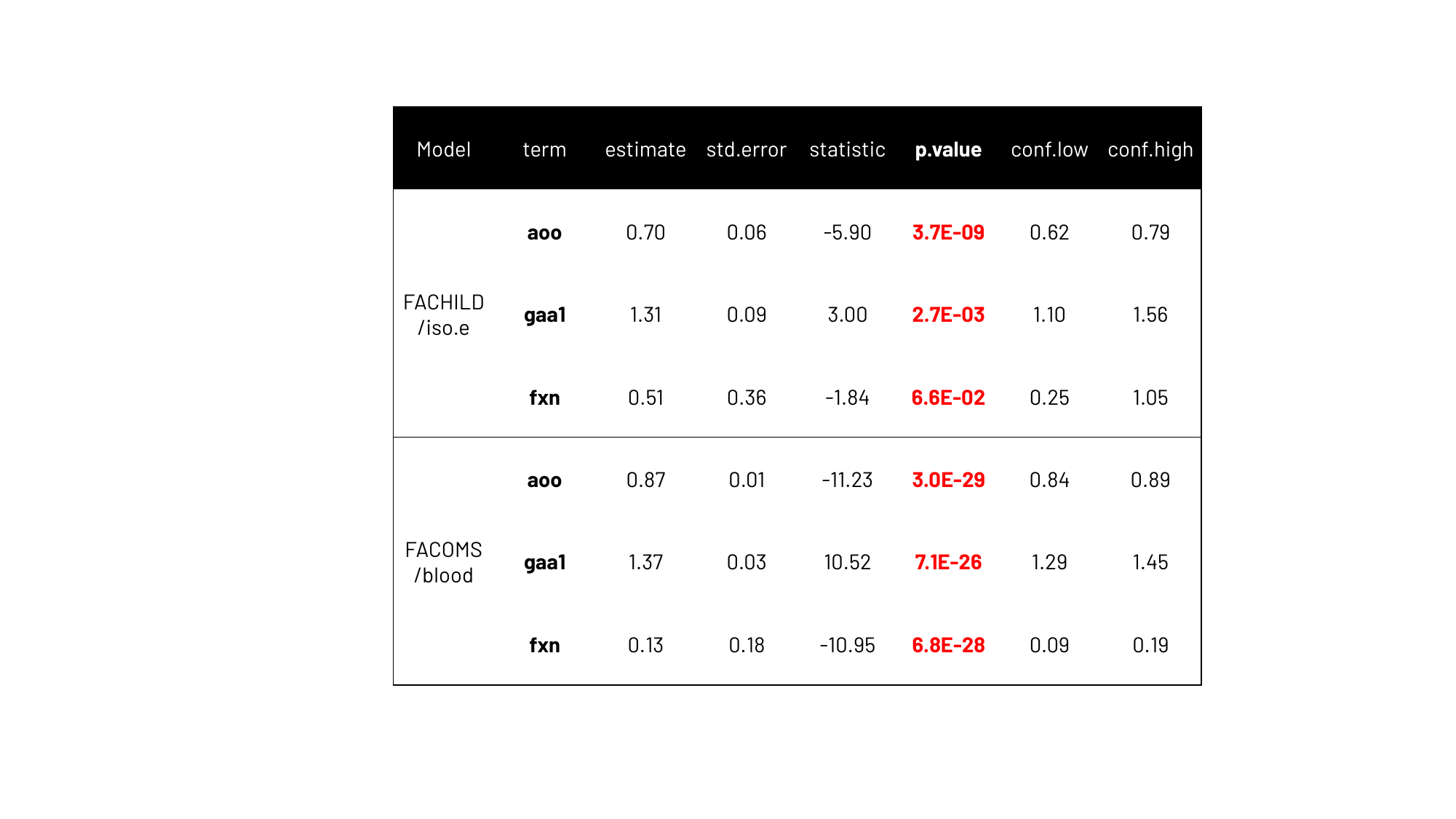

| Model | term | estimate | std.error | statistic | p.value | conf.low | conf.high |
| --- | --- | --- | --- | --- | --- | --- | --- |
|  | aoo | 0.70 | 0.06 | -5.90 | 3.7E-09 | 0.62 | 0.79 |
| FACHILD /iso.e | gaa1 | 1.31 | 0.09 | 3.00 | 2.7E-03 | 1.10 | 1.56 |
|  | fxn | 0.51 | 0.36 | -1.84 | 6.6E-02 | 0.25 | 1.05 |
|  | aoo | 0.87 | 0.01 | -11.23 | 3.0E-29 | 0.84 | 0.89 |
| FACOMS /blood | gaa1 | 1.37 | 0.03 | 10.52 | 7.1E-26 | 1.29 | 1.45 |
|  | fxn | 0.13 | 0.18 | -10.95 | 6.8E-28 | 0.09 | 0.19 |